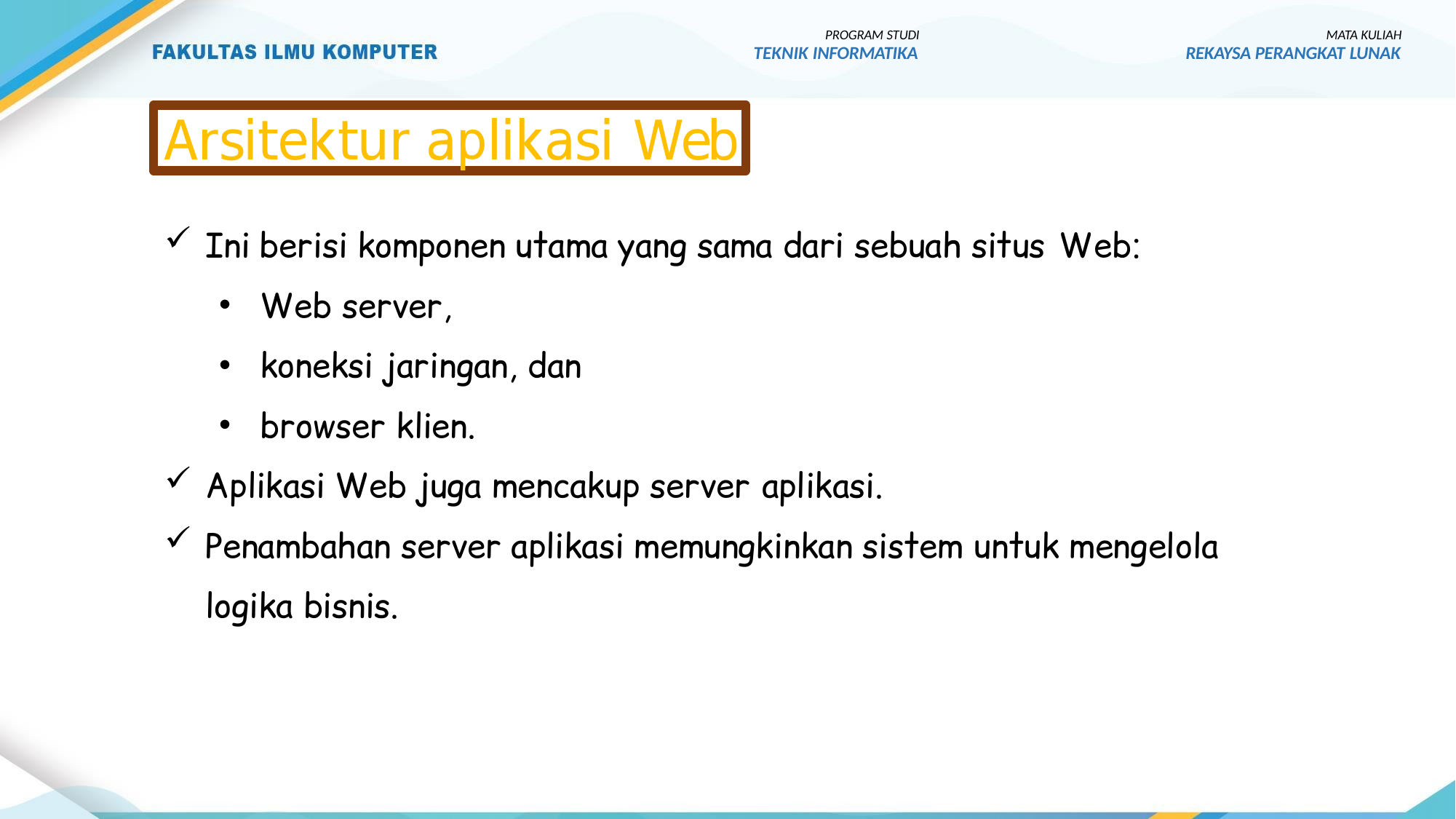

PROGRAM STUDI
TEKNIK INFORMATIKA
MATA KULIAH
REKAYSA PERANGKAT LUNAK
Arsitektur aplikasi Web
Ini berisi komponen utama yang sama dari sebuah situs Web:
Web server,
koneksi jaringan, dan
browser klien.
Aplikasi Web juga mencakup server aplikasi.
Penambahan server aplikasi memungkinkan sistem untuk mengelola  logika bisnis.